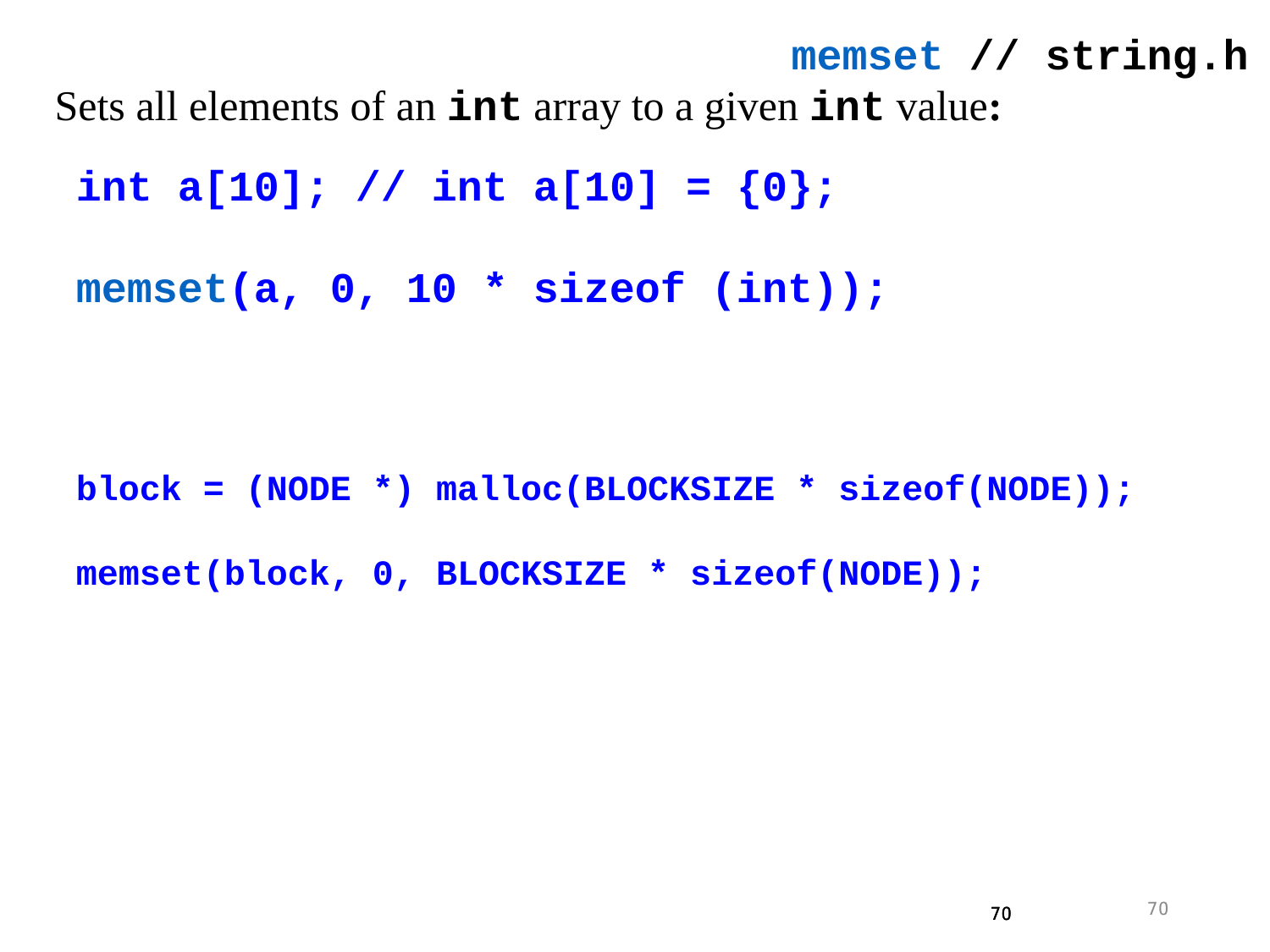

memset // string.h
Sets all elements of an int array to a given int value:
int a[10]; // int a[10] = {0};

memset(a, 0, 10 * sizeof (int));
block = (NODE *) malloc(BLOCKSIZE * sizeof(NODE));

memset(block, 0, BLOCKSIZE * sizeof(NODE));
70
70
70